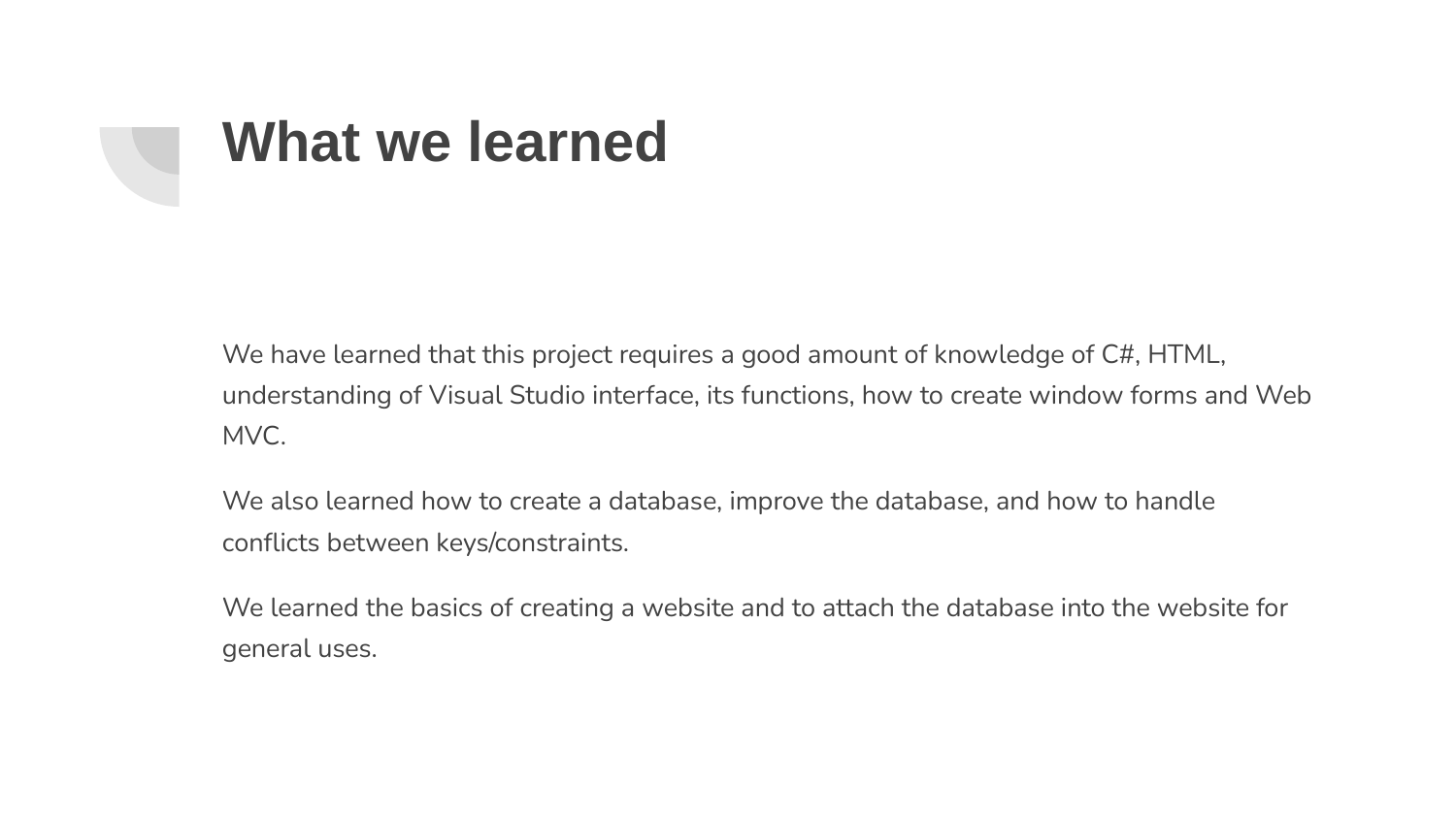

# What we learned
We have learned that this project requires a good amount of knowledge of C#, HTML, understanding of Visual Studio interface, its functions, how to create window forms and Web MVC.
We also learned how to create a database, improve the database, and how to handle conflicts between keys/constraints.
We learned the basics of creating a website and to attach the database into the website for general uses.